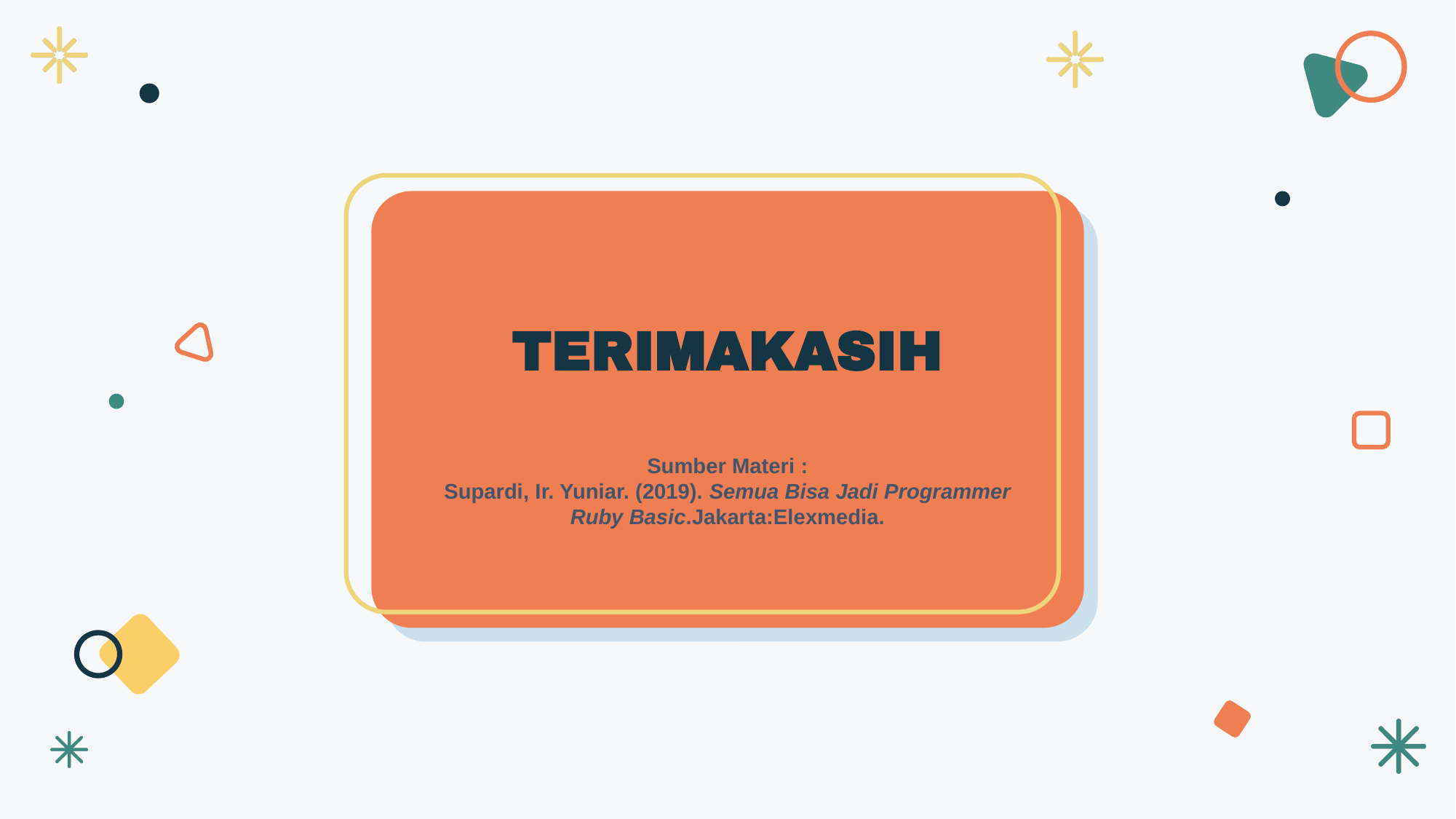

TERIMAKASIH
Sumber Materi :
Supardi, Ir. Yuniar. (2019). Semua Bisa Jadi Programmer Ruby Basic.Jakarta:Elexmedia.